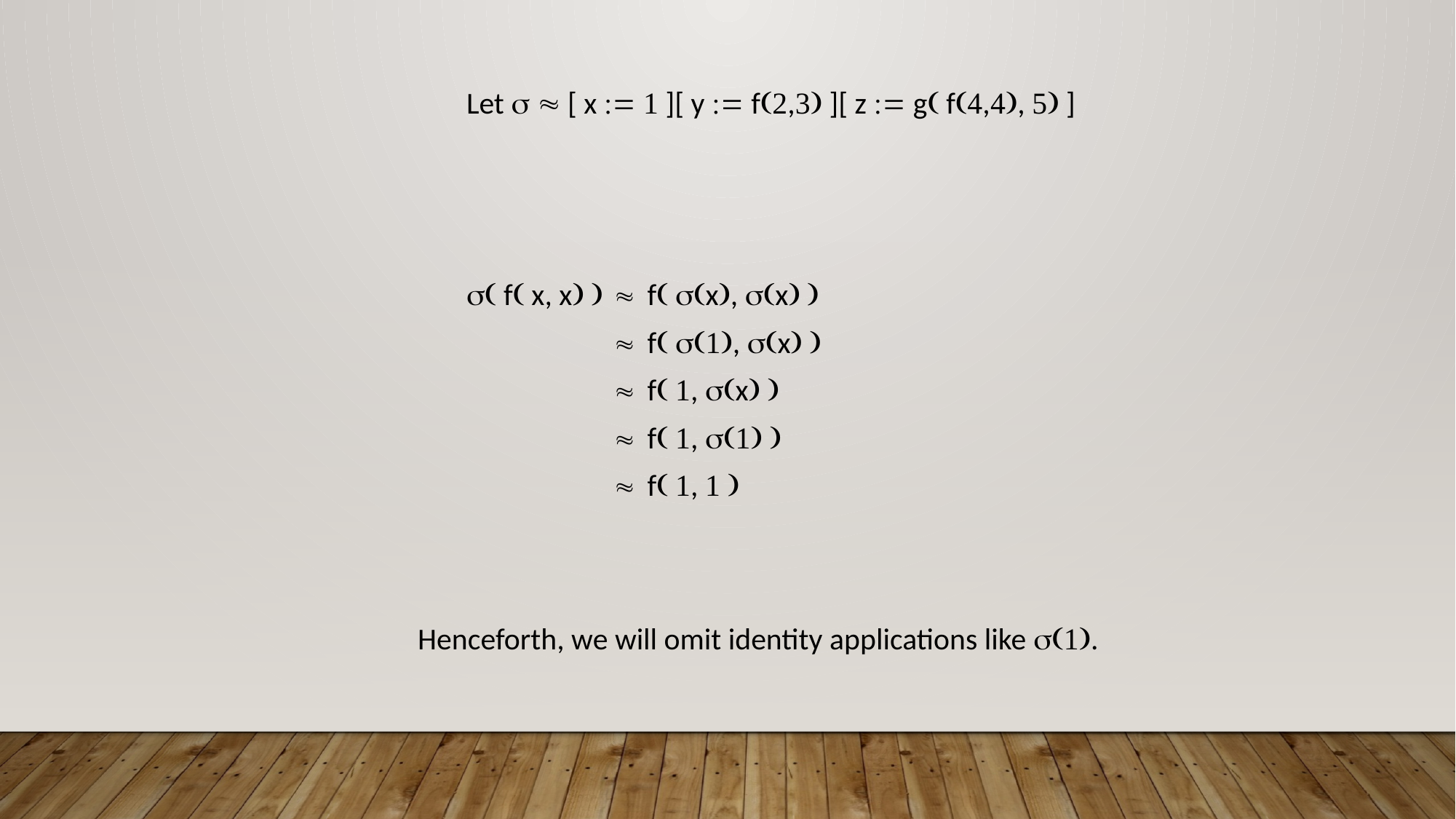

Let σ ≈ [ x := 1 ][ y := f(2,3) ][ z := g( f(4,4), 5) ]
σ( f( x, x) )
≈  f( σ(x), σ(x) )
≈  f( σ(1), σ(x) )
≈  f( 1, σ(x) )
≈  f( 1, σ(1) )
≈  f( 1, 1 )
Henceforth, we will omit identity applications like σ(1).